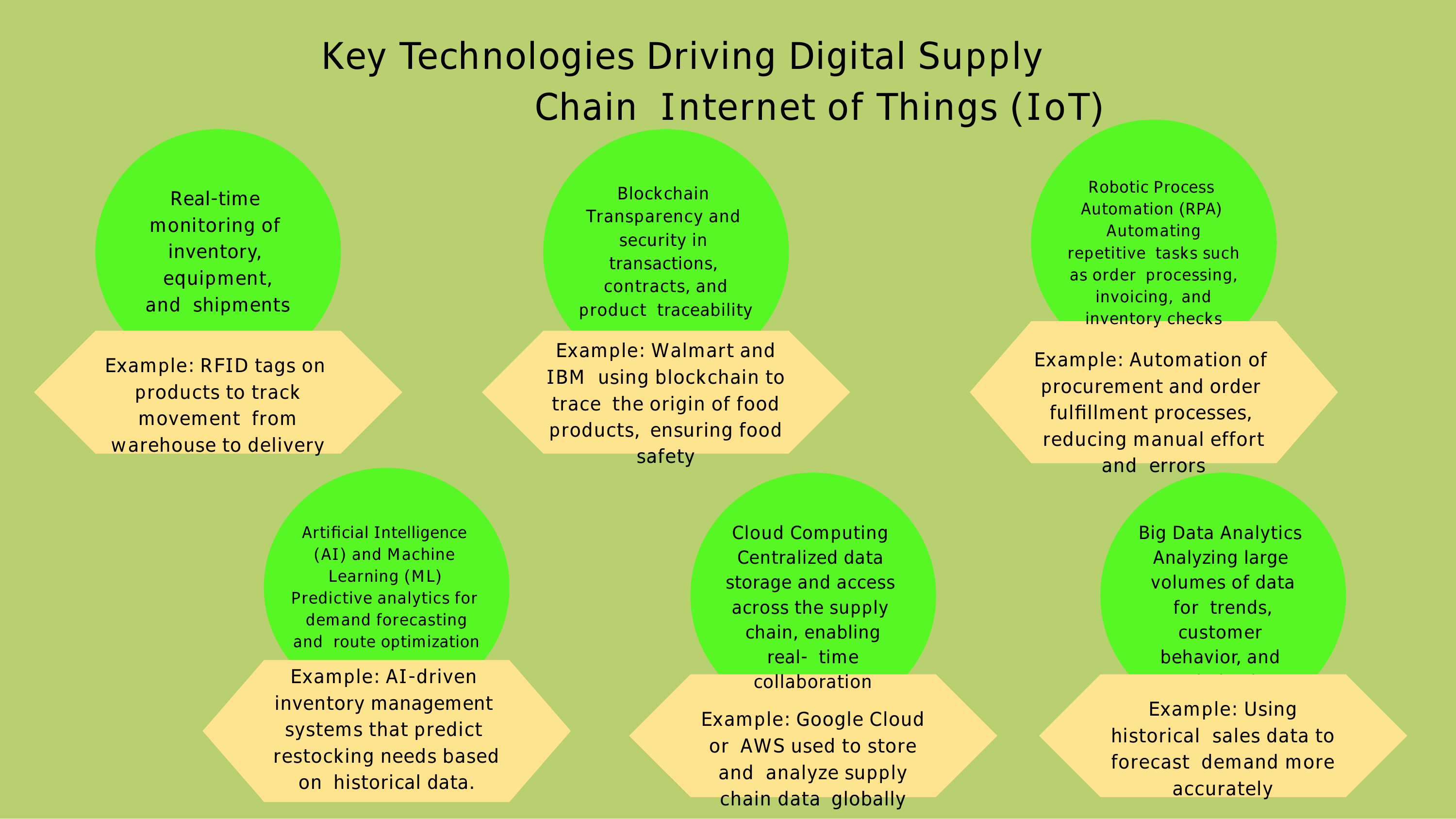

# Key Technologies Driving Digital Supply Chain  Internet of Things (IoT)

Robotic Process  Automation (RPA)  Automating repetitive  tasks such as order  processing, invoicing,  and inventory checks
Example: Automation of  procurement and order  fulfillment processes,  reducing manual effort and  errors
Blockchain  Transparency and  security in  transactions,  contracts, and product  traceability
Example: Walmart and IBM  using blockchain to trace  the origin of food products,  ensuring food safety
Real-time  monitoring of  inventory,  equipment, and  shipments

Example: RFID tags on  products to track movement  from warehouse to delivery

Cloud Computing  Centralized data  storage and access  across the supply  chain, enabling real-  time collaboration
Example: Google Cloud or  AWS used to store and  analyze supply chain data  globally
Big Data Analytics  Analyzing large  volumes of data for  trends, customer  behavior, and  optimization
Artificial Intelligence  (AI) and Machine  Learning (ML)  Predictive analytics for  demand forecasting and  route optimization
Example: AI-driven  inventory management  systems that predict  restocking needs based on  historical data.

Example: Using historical  sales data to forecast  demand more accurately